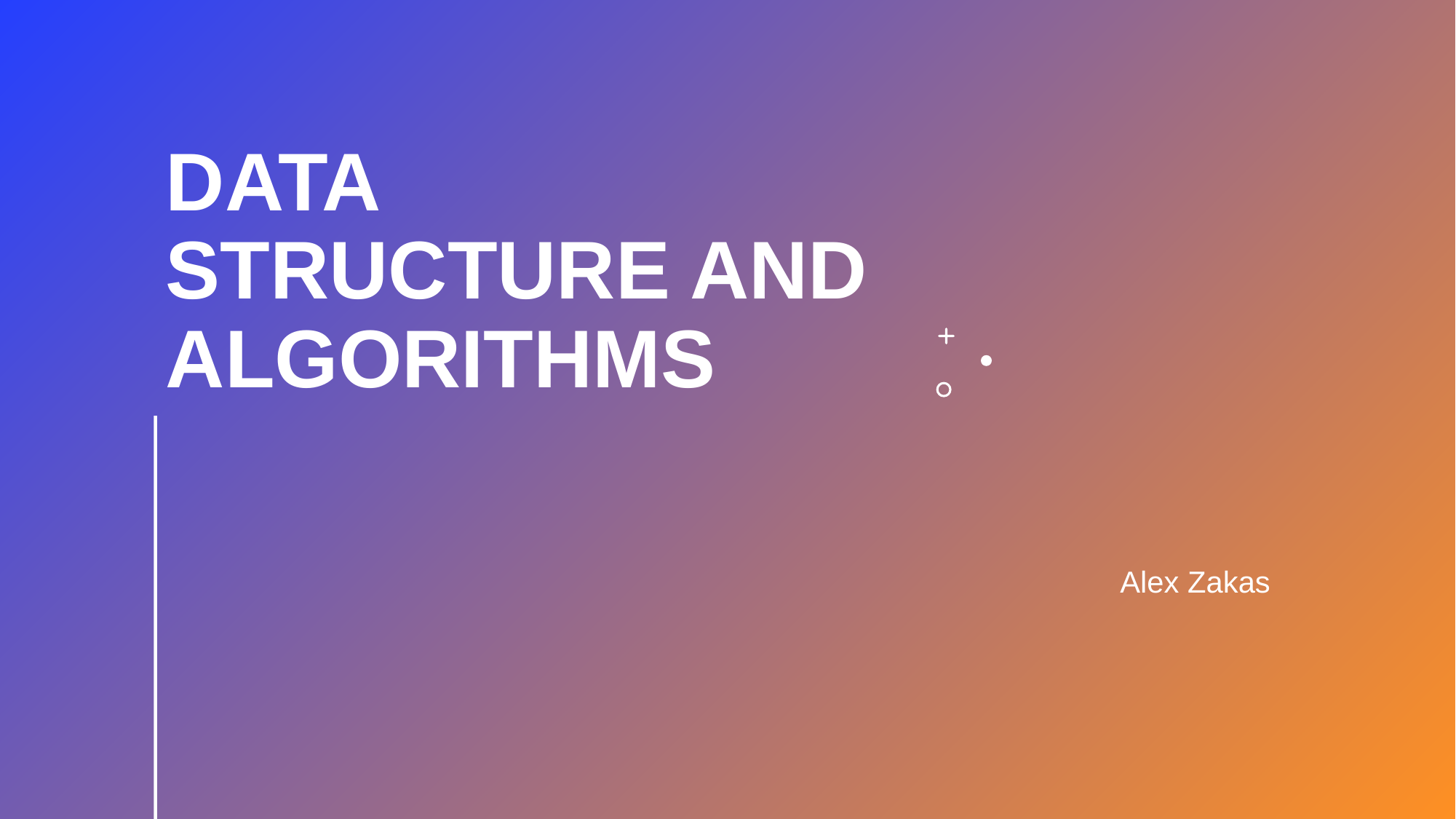

# DATA STRUCTURE AND ALGORITHMS
Alex Zakas